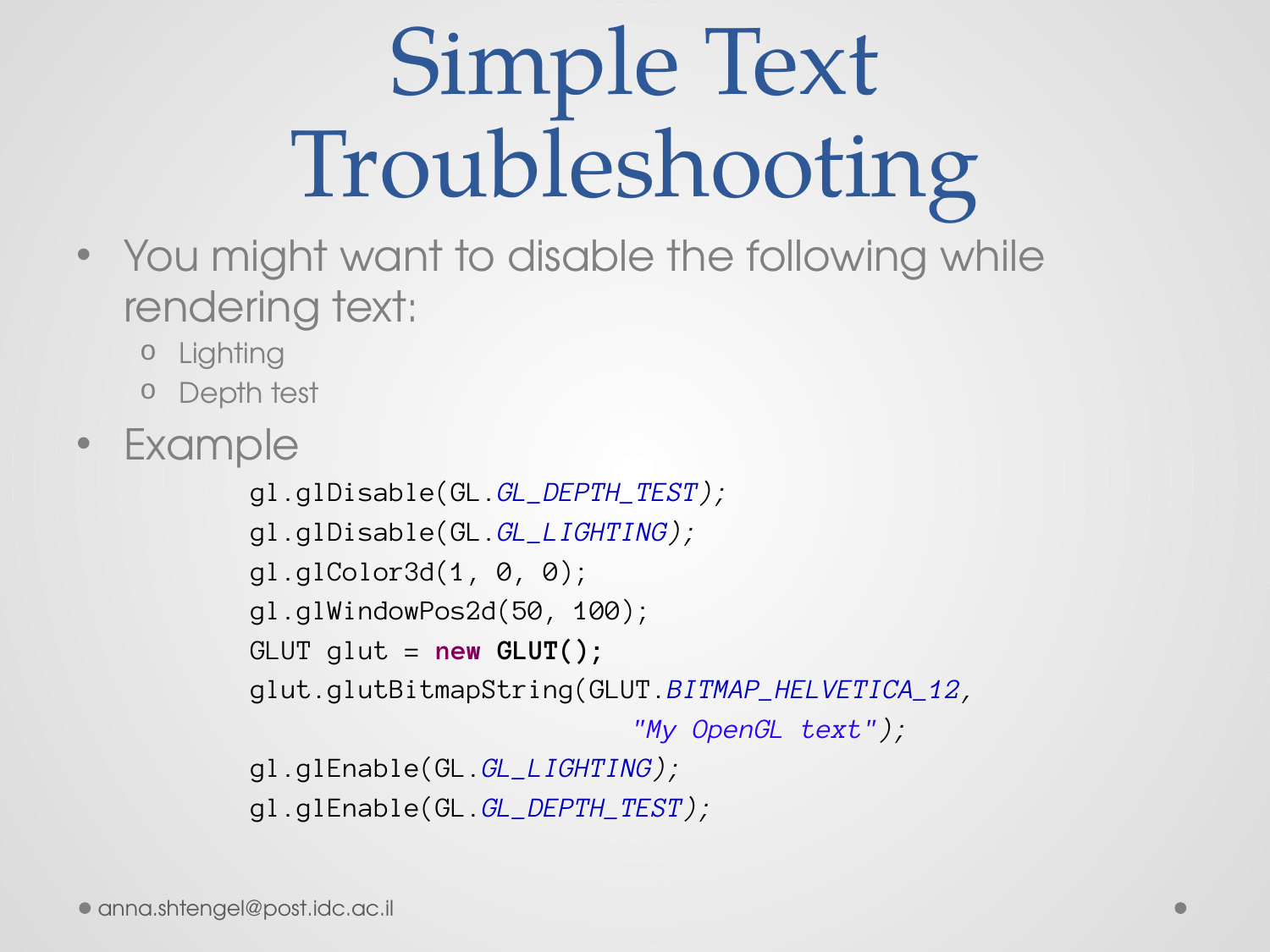

# Simple Text Troubleshooting
You might want to disable the following while rendering text:
Lighting
Depth test
Example
gl.glDisable(GL.GL_DEPTH_TEST);
gl.glDisable(GL.GL_LIGHTING);
gl.glColor3d(1, 0, 0);
gl.glWindowPos2d(50, 100);
GLUT glut = new GLUT();
glut.glutBitmapString(GLUT.BITMAP_HELVETICA_12,
			"My OpenGL text");
gl.glEnable(GL.GL_LIGHTING);
gl.glEnable(GL.GL_DEPTH_TEST);
anna.shtengel@post.idc.ac.il